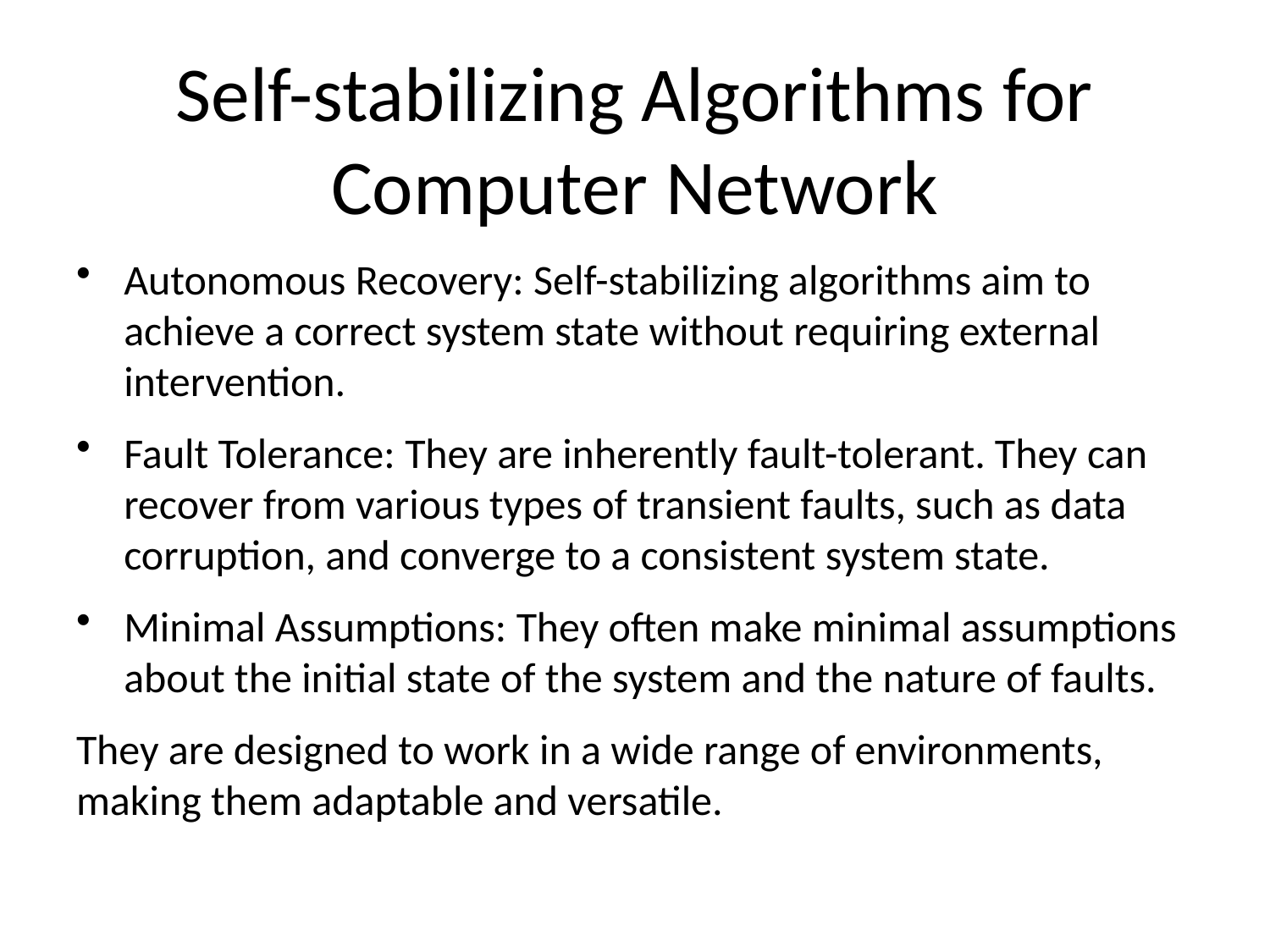

# Self-stabilizing Algorithms for Computer Network
Autonomous Recovery: Self-stabilizing algorithms aim to achieve a correct system state without requiring external intervention.
Fault Tolerance: They are inherently fault-tolerant. They can recover from various types of transient faults, such as data corruption, and converge to a consistent system state.
Minimal Assumptions: They often make minimal assumptions about the initial state of the system and the nature of faults.
They are designed to work in a wide range of environments, making them adaptable and versatile.